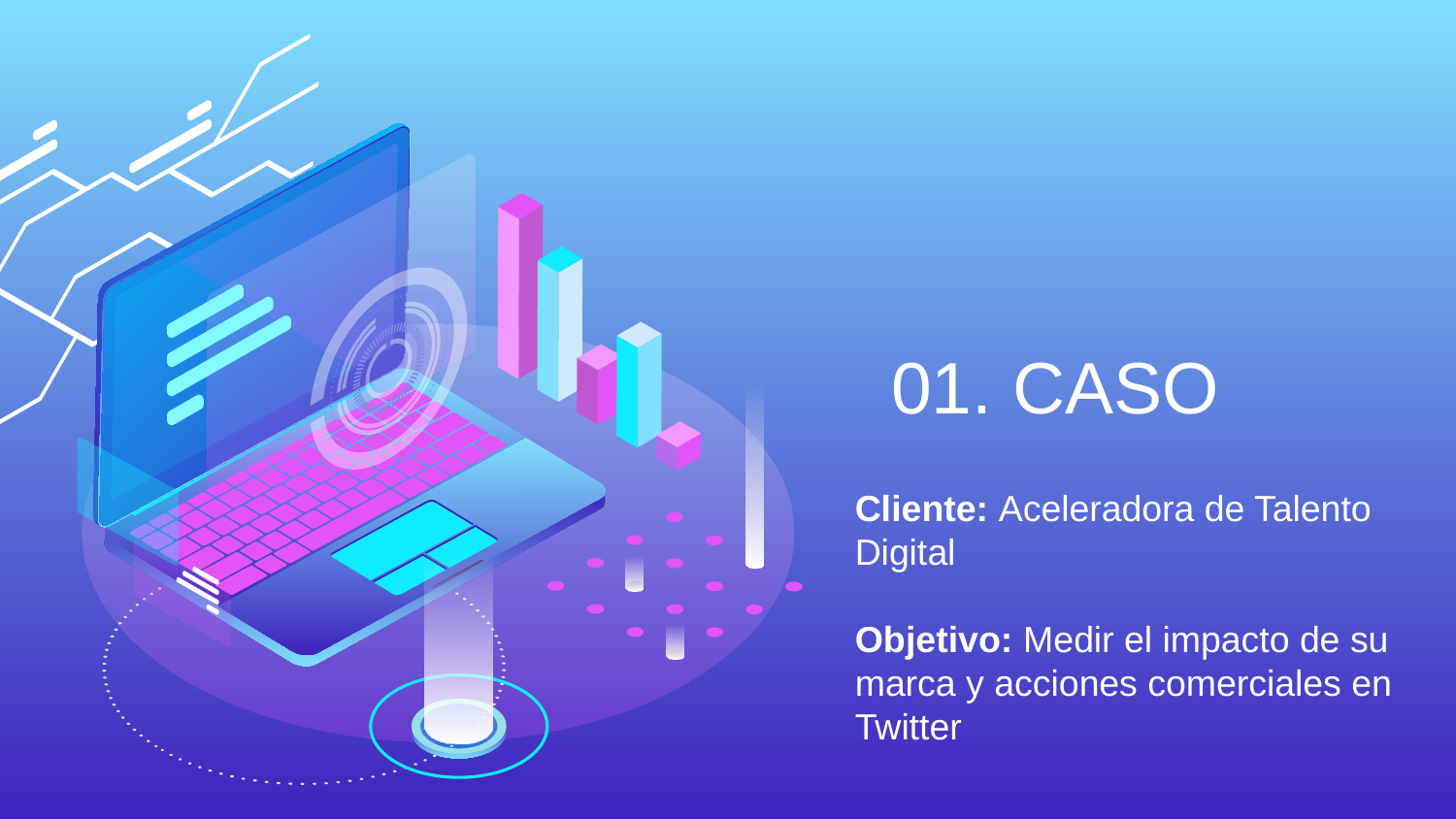

# 01. CASO

Cliente: Aceleradora de Talento Digital

Objetivo: Medir el impacto de su marca y acciones comerciales en Twitter